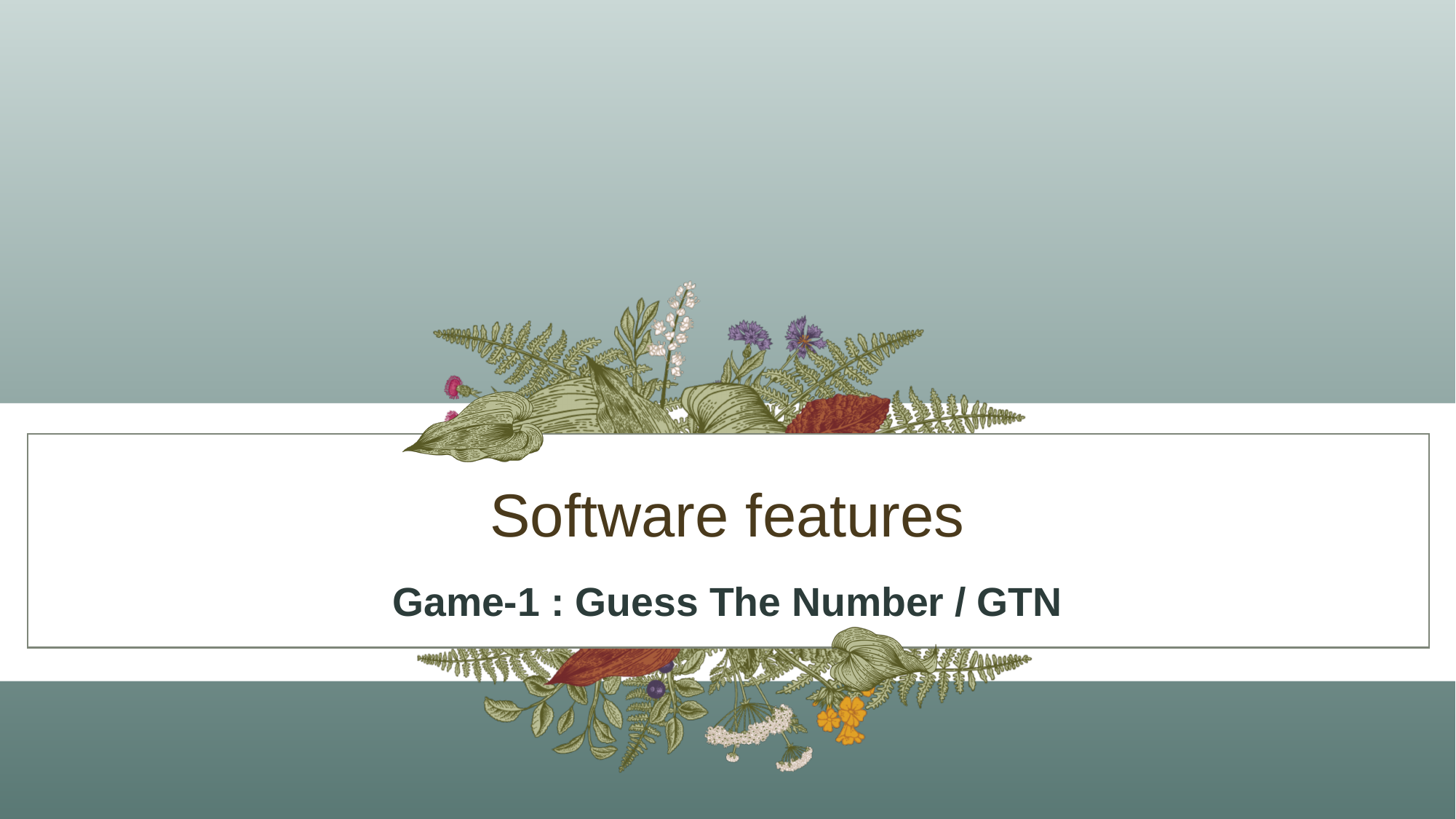

# Software features
Game-1 : Guess The Number / GTN